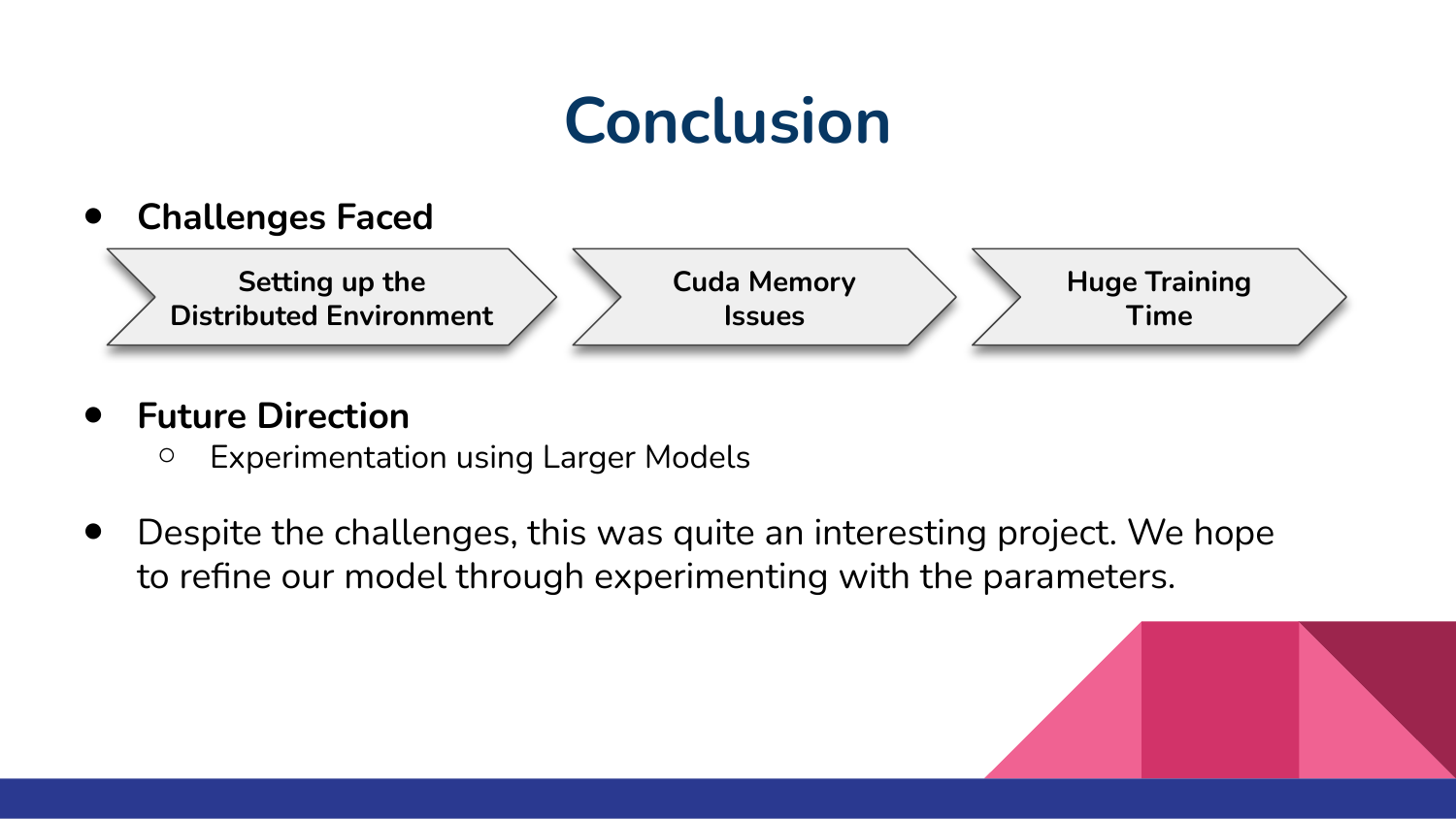

# Conclusion
Challenges Faced

	sshleifer/distilbart-cnn-6-
Setting up the Distributed Environment
Cuda Memory Issues
Huge Training Time
Future Direction
Experimentation using Larger Models

Despite the challenges, this was quite an interesting project. We hope to refine our model through experimenting with the parameters.